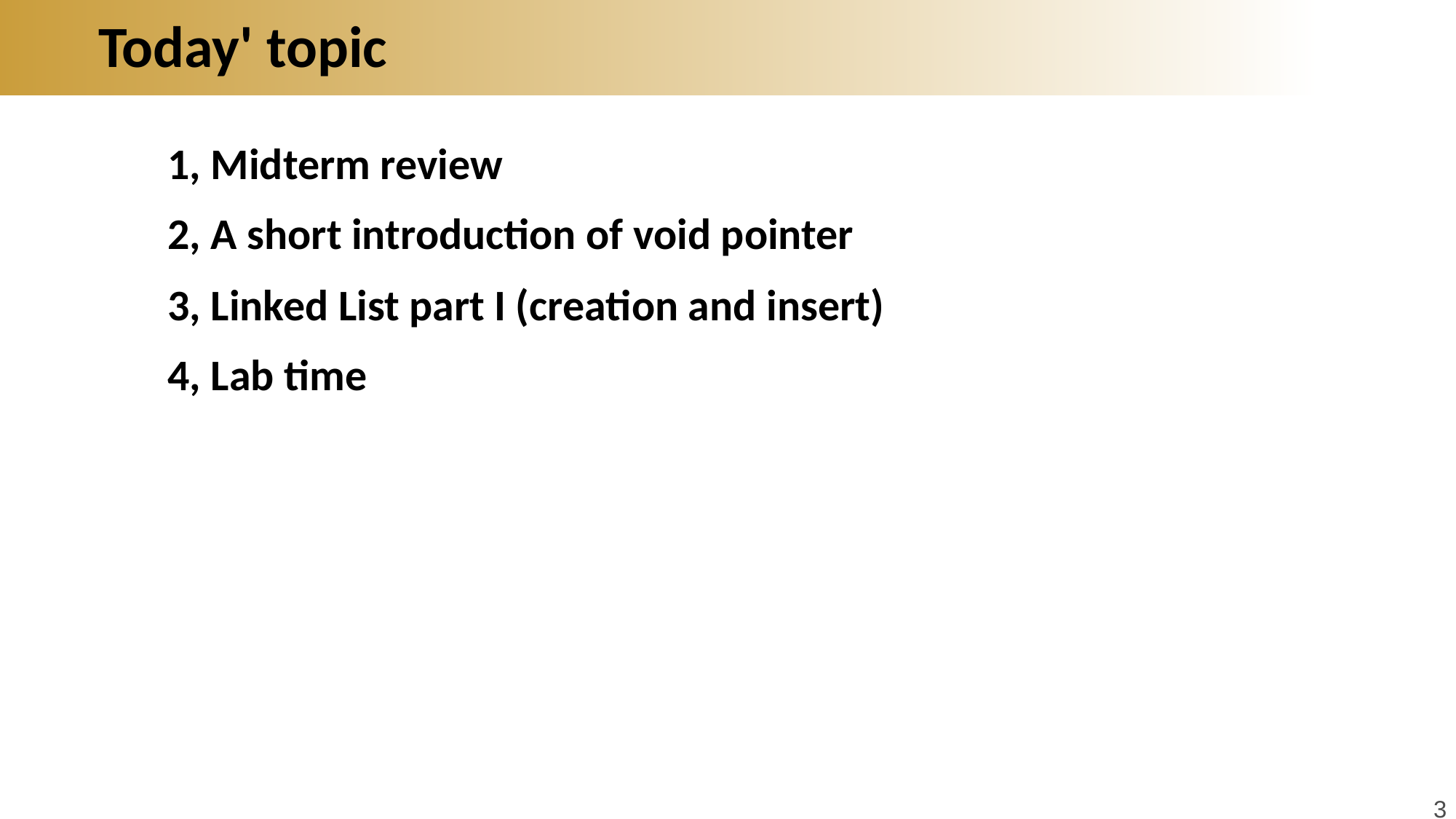

# Today' topic
1, Midterm review
2, A short introduction of void pointer
3, Linked List part I (creation and insert)
4, Lab time
3